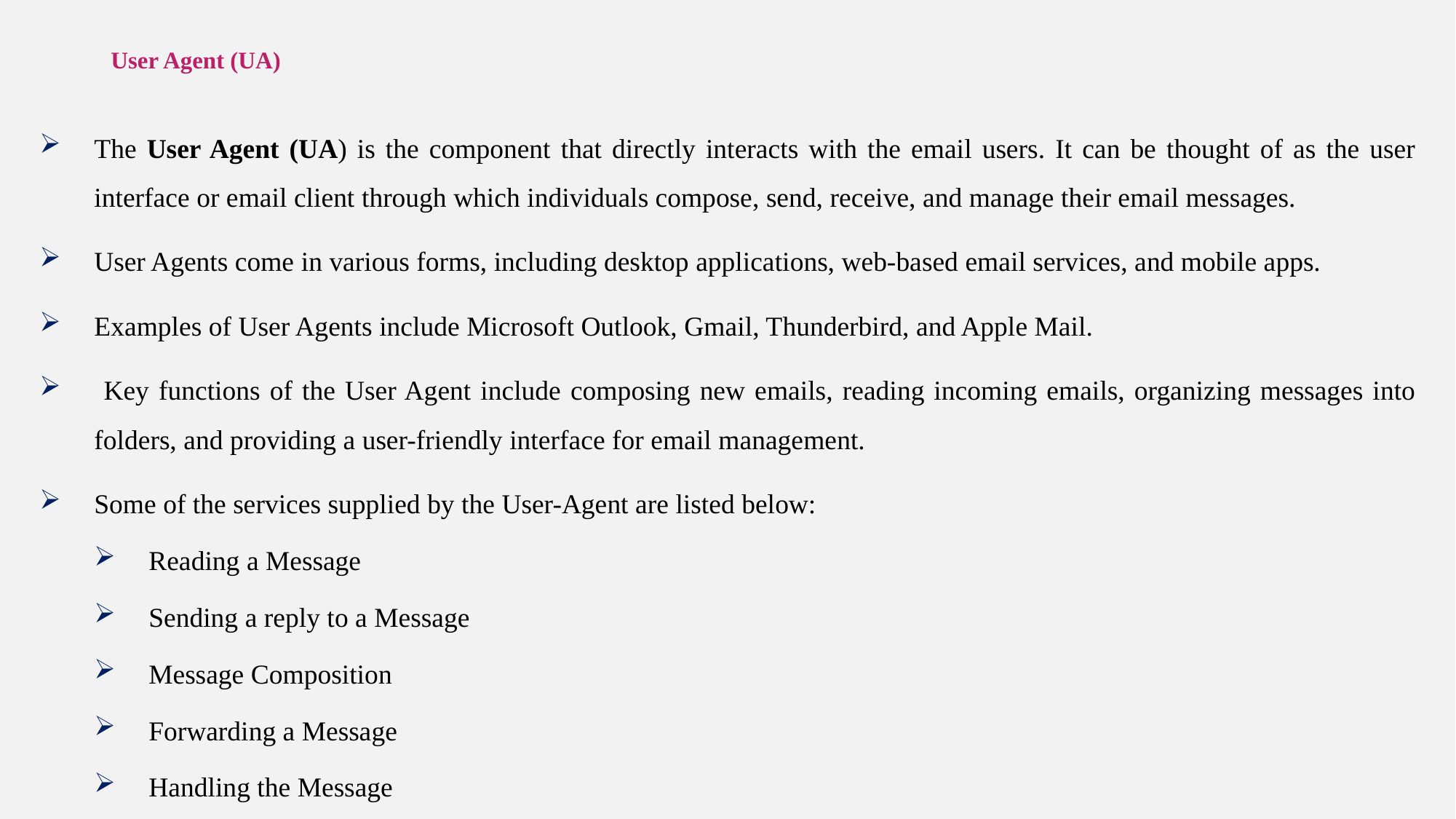

# User Agent (UA)
The User Agent (UA) is the component that directly interacts with the email users. It can be thought of as the user interface or email client through which individuals compose, send, receive, and manage their email messages.
User Agents come in various forms, including desktop applications, web-based email services, and mobile apps.
Examples of User Agents include Microsoft Outlook, Gmail, Thunderbird, and Apple Mail.
 Key functions of the User Agent include composing new emails, reading incoming emails, organizing messages into folders, and providing a user-friendly interface for email management.
Some of the services supplied by the User-Agent are listed below:
Reading a Message
Sending a reply to a Message
Message Composition
Forwarding a Message
Handling the Message